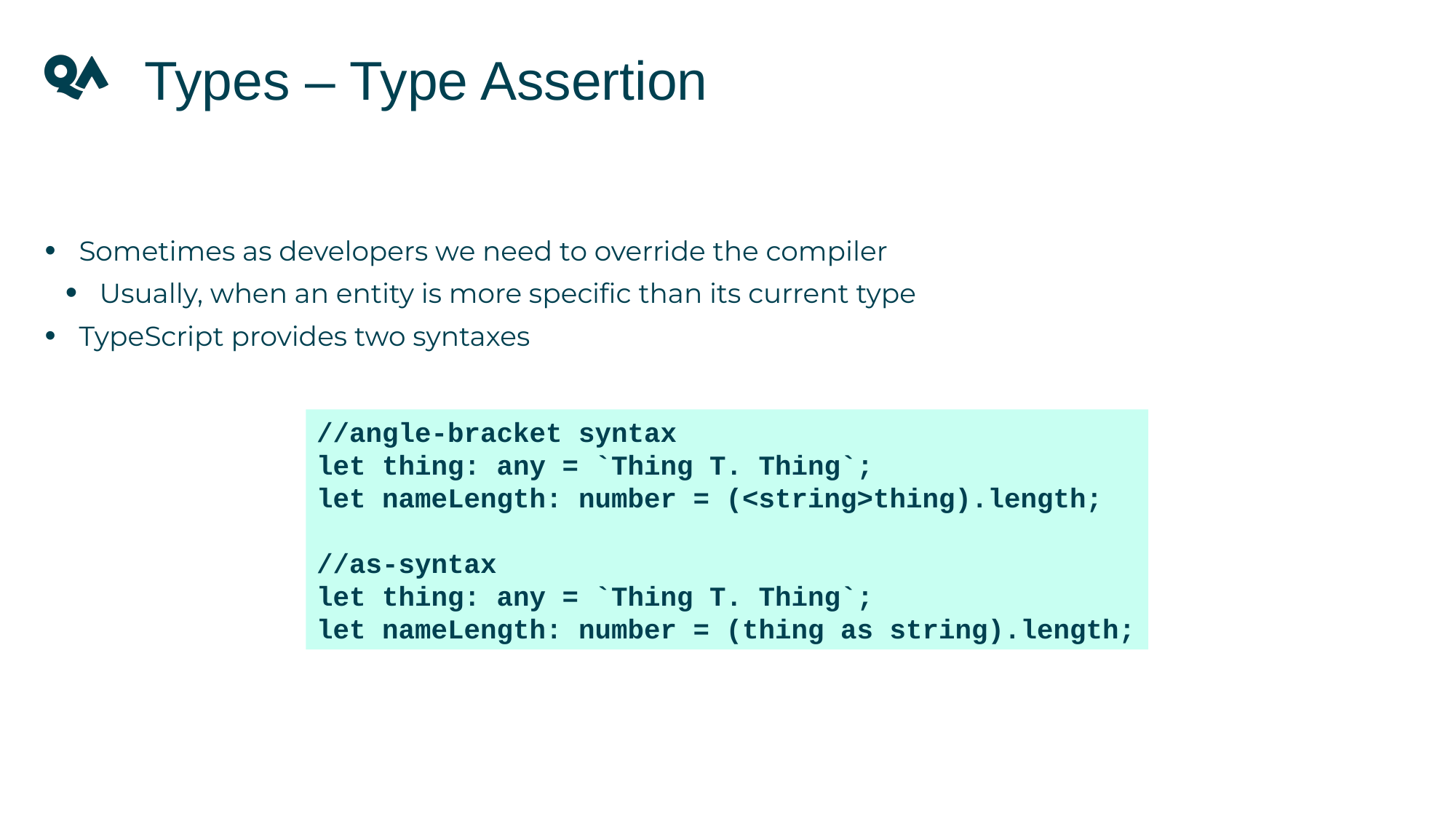

Types – Type Assertion

Sometimes as developers we need to override the compiler
Usually, when an entity is more specific than its current type
TypeScript provides two syntaxes
//angle-bracket syntax
let thing: any = `Thing T. Thing`;
let nameLength: number = (<string>thing).length;

//as-syntax
let thing: any = `Thing T. Thing`;
let nameLength: number = (thing as string).length;